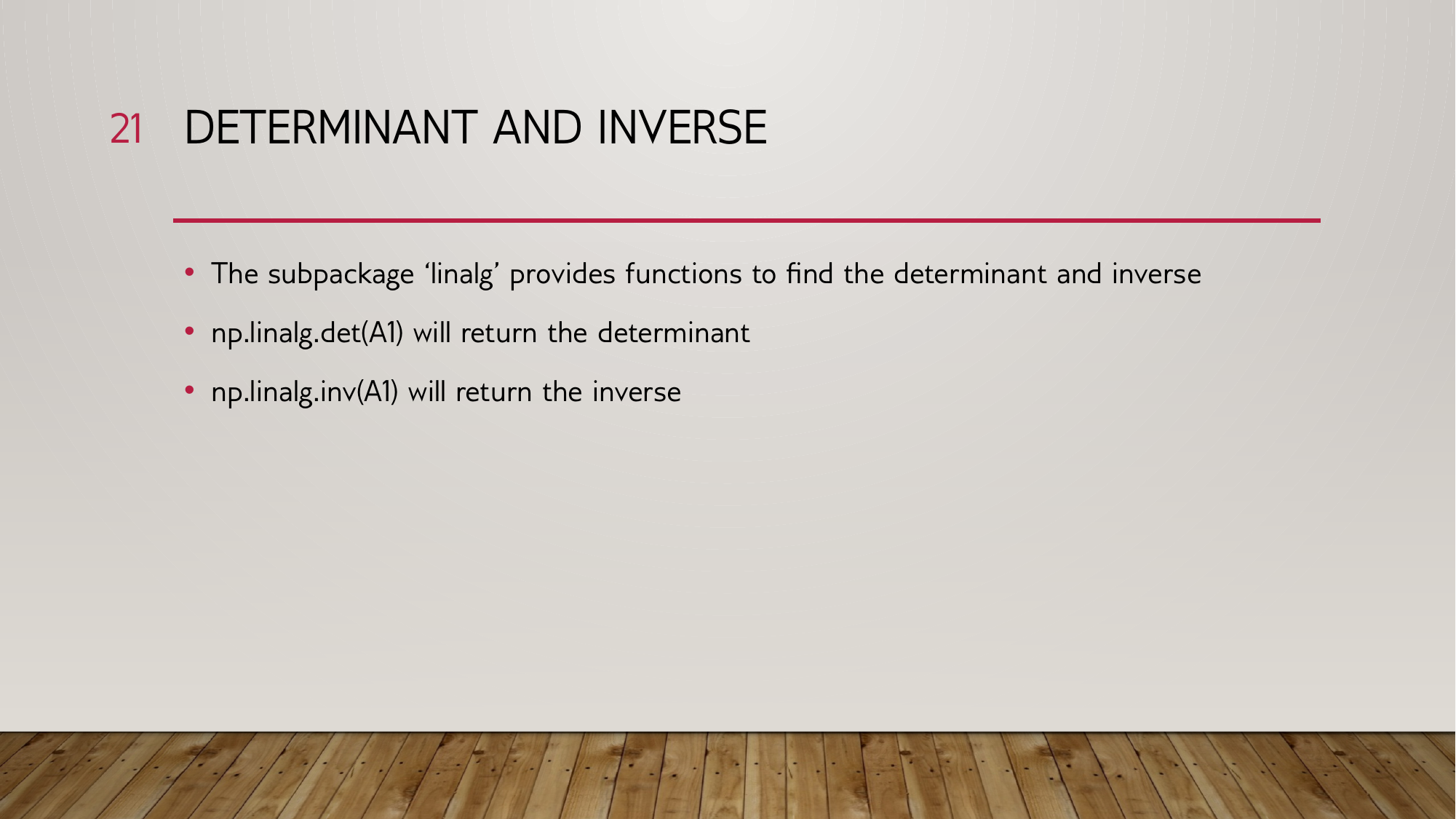

21
# Determinant and inverse
The subpackage ‘linalg’ provides functions to find the determinant and inverse
np.linalg.det(A1) will return the determinant
np.linalg.inv(A1) will return the inverse